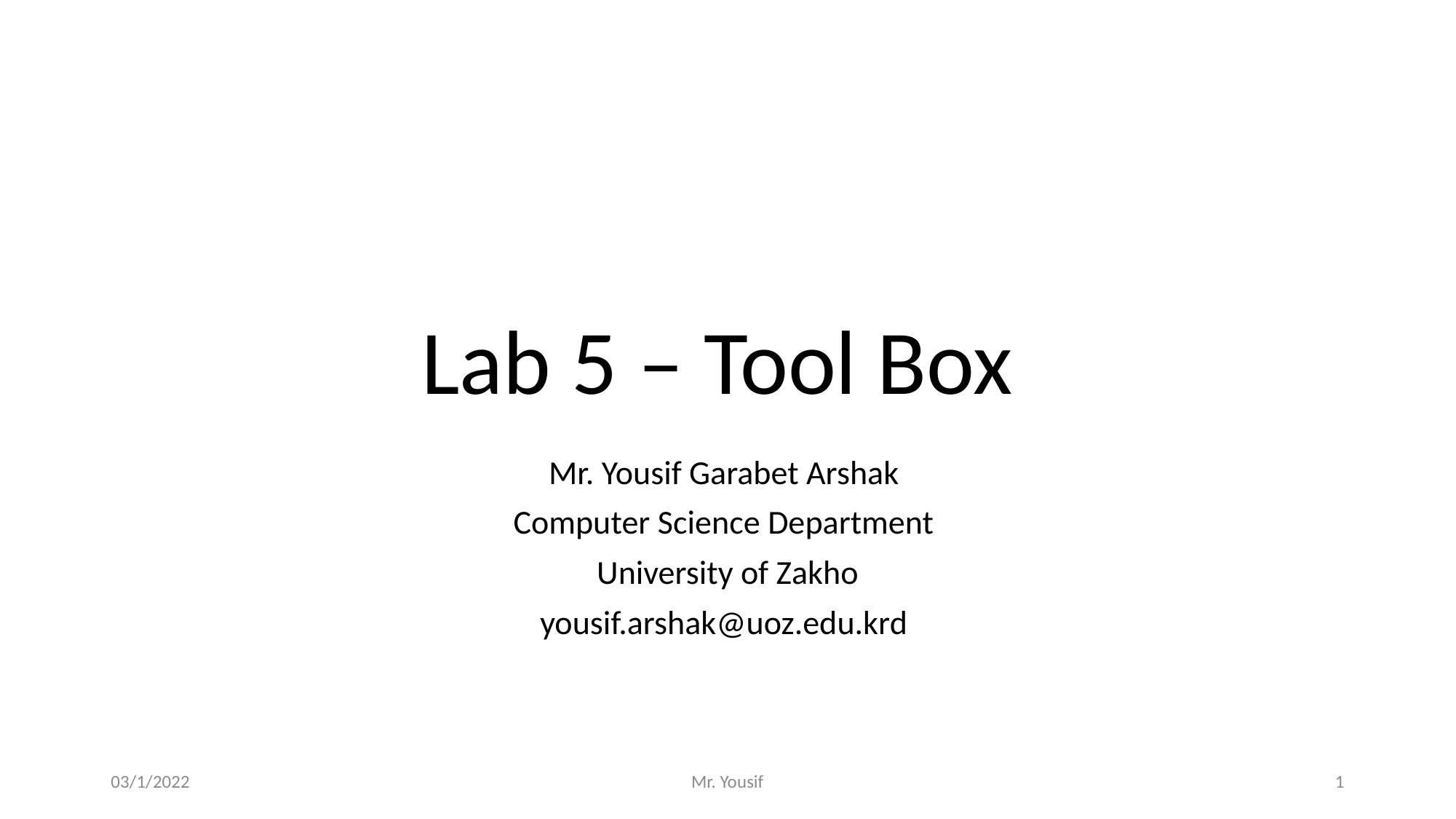

# Lab 5 – Tool Box
Mr. Yousif Garabet Arshak
Computer Science Department
University of Zakho
yousif.arshak@uoz.edu.krd
03/1/2022
Mr. Yousif
1